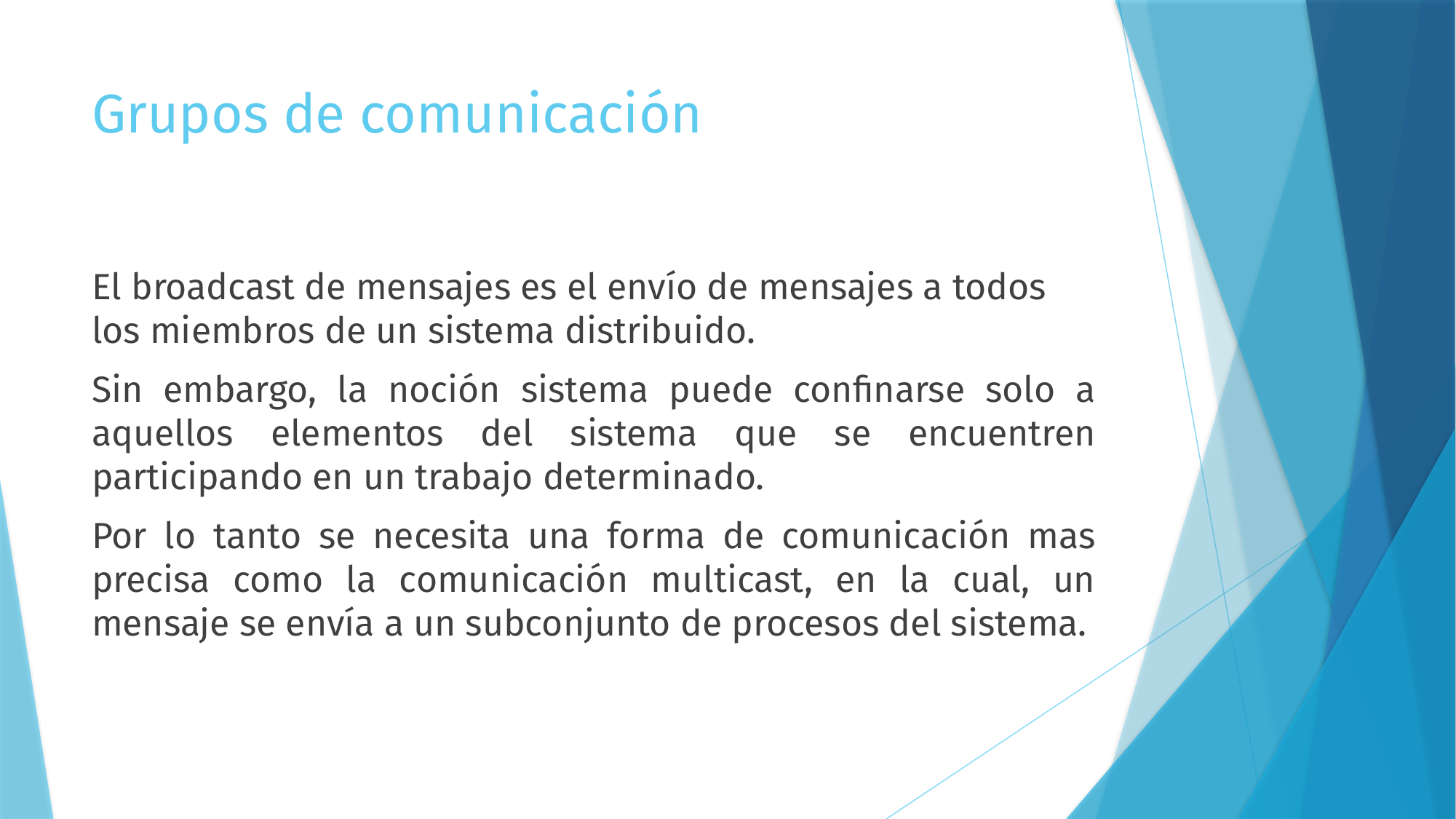

# Grupos de comunicación
El broadcast de mensajes es el envío de mensajes a todos los miembros de un sistema distribuido.
Sin embargo, la noción sistema puede confinarse solo a aquellos elementos del sistema que se encuentren participando en un trabajo determinado.
Por lo tanto se necesita una forma de comunicación mas precisa como la comunicación multicast, en la cual, un mensaje se envía a un subconjunto de procesos del sistema.